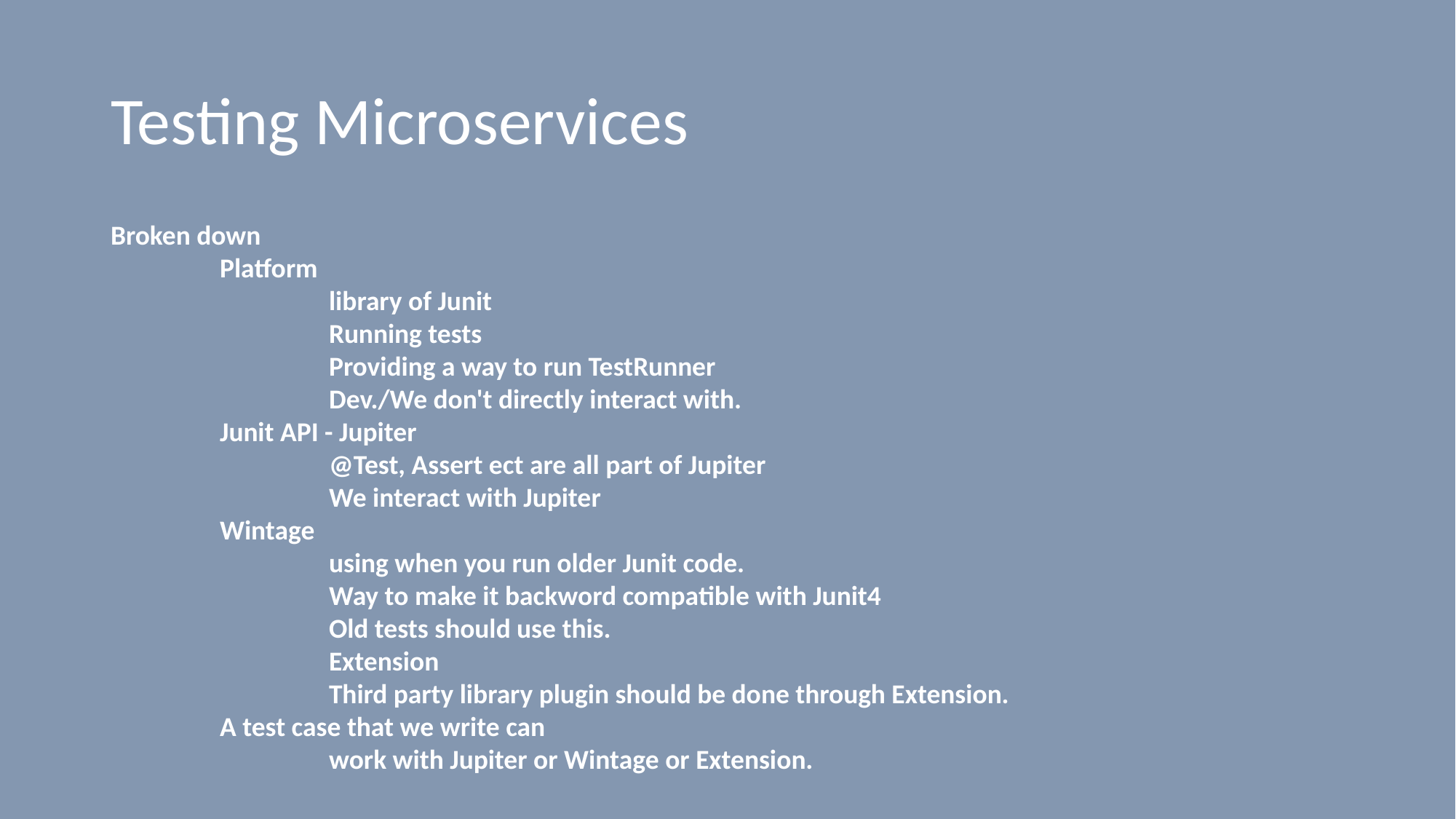

# Testing Microservices
Broken down
	Platform
		library of Junit
		Running tests
		Providing a way to run TestRunner
		Dev./We don't directly interact with.
	Junit API - Jupiter
		@Test, Assert ect are all part of Jupiter
		We interact with Jupiter
	Wintage
		using when you run older Junit code.
		Way to make it backword compatible with Junit4
		Old tests should use this.
		Extension
		Third party library plugin should be done through Extension.
	A test case that we write can
		work with Jupiter or Wintage or Extension.

		maven
			two dependencies atleast
				Platform + what you want.
				e.g. Platform + Jupiter
				or
								+ Wintage
				or
								+ Extension